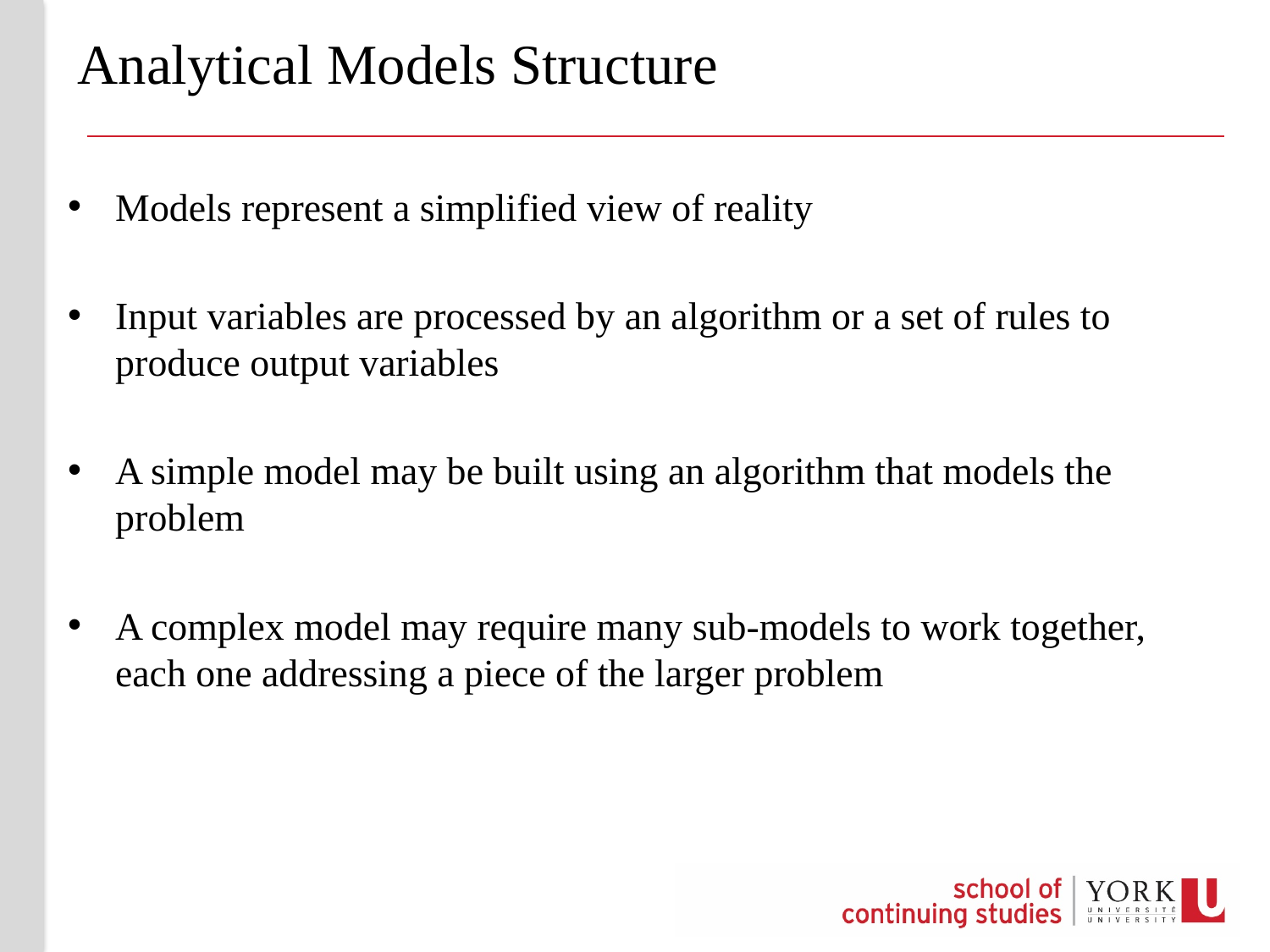

# Analytical Models Structure

Models represent a simplified view of reality

Input variables are processed by an algorithm or a set of rules to produce output variables

A simple model may be built using an algorithm that models the problem

A complex model may require many sub-models to work together, each one addressing a piece of the larger problem